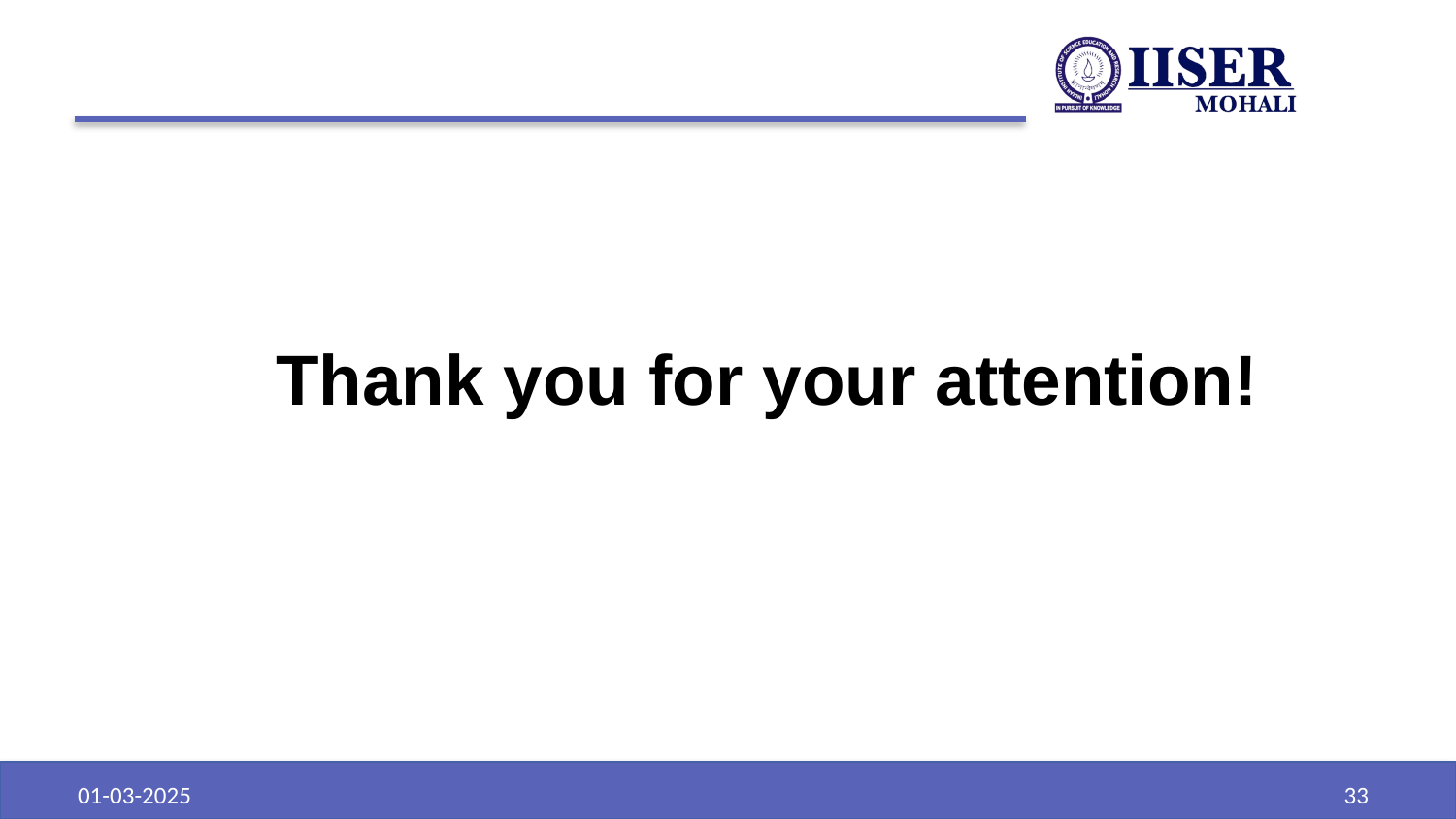

# Thank you for your attention!
01-03-2025
33